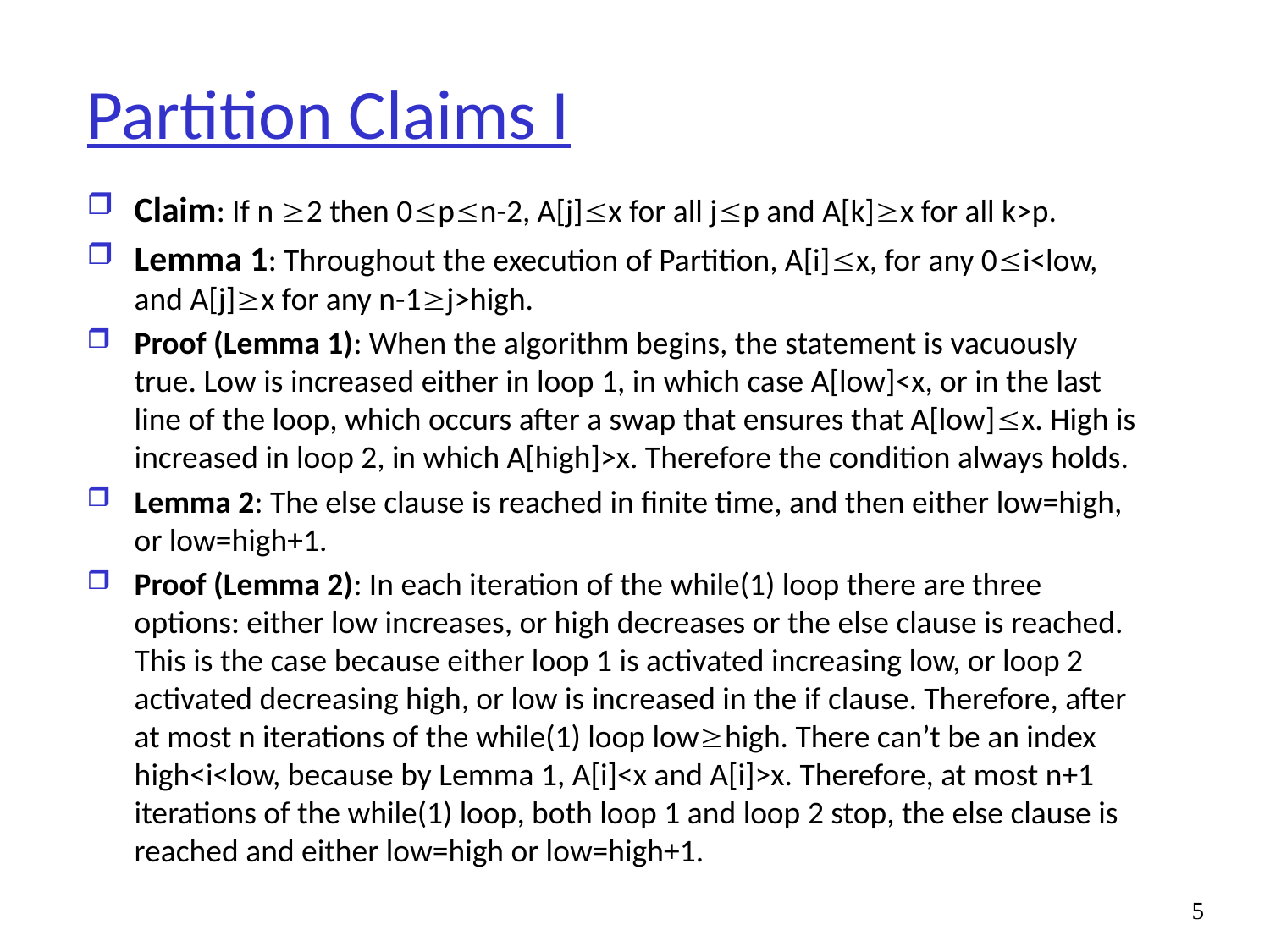

# Partition Claims I
Claim: If n ≥2 then 0≤p≤n-2, A[j]≤x for all j≤p and A[k]≥x for all k>p.
Lemma 1: Throughout the execution of Partition, A[i]≤x, for any 0≤i<low, and A[j]≥x for any n-1≥j>high.
Proof (Lemma 1): When the algorithm begins, the statement is vacuously true. Low is increased either in loop 1, in which case A[low]<x, or in the last line of the loop, which occurs after a swap that ensures that A[low]≤x. High is increased in loop 2, in which A[high]>x. Therefore the condition always holds.
Lemma 2: The else clause is reached in finite time, and then either low=high, or low=high+1.
Proof (Lemma 2): In each iteration of the while(1) loop there are three options: either low increases, or high decreases or the else clause is reached. This is the case because either loop 1 is activated increasing low, or loop 2 activated decreasing high, or low is increased in the if clause. Therefore, after at most n iterations of the while(1) loop low≥high. There can’t be an index high<i<low, because by Lemma 1, A[i]<x and A[i]>x. Therefore, at most n+1 iterations of the while(1) loop, both loop 1 and loop 2 stop, the else clause is reached and either low=high or low=high+1.
5